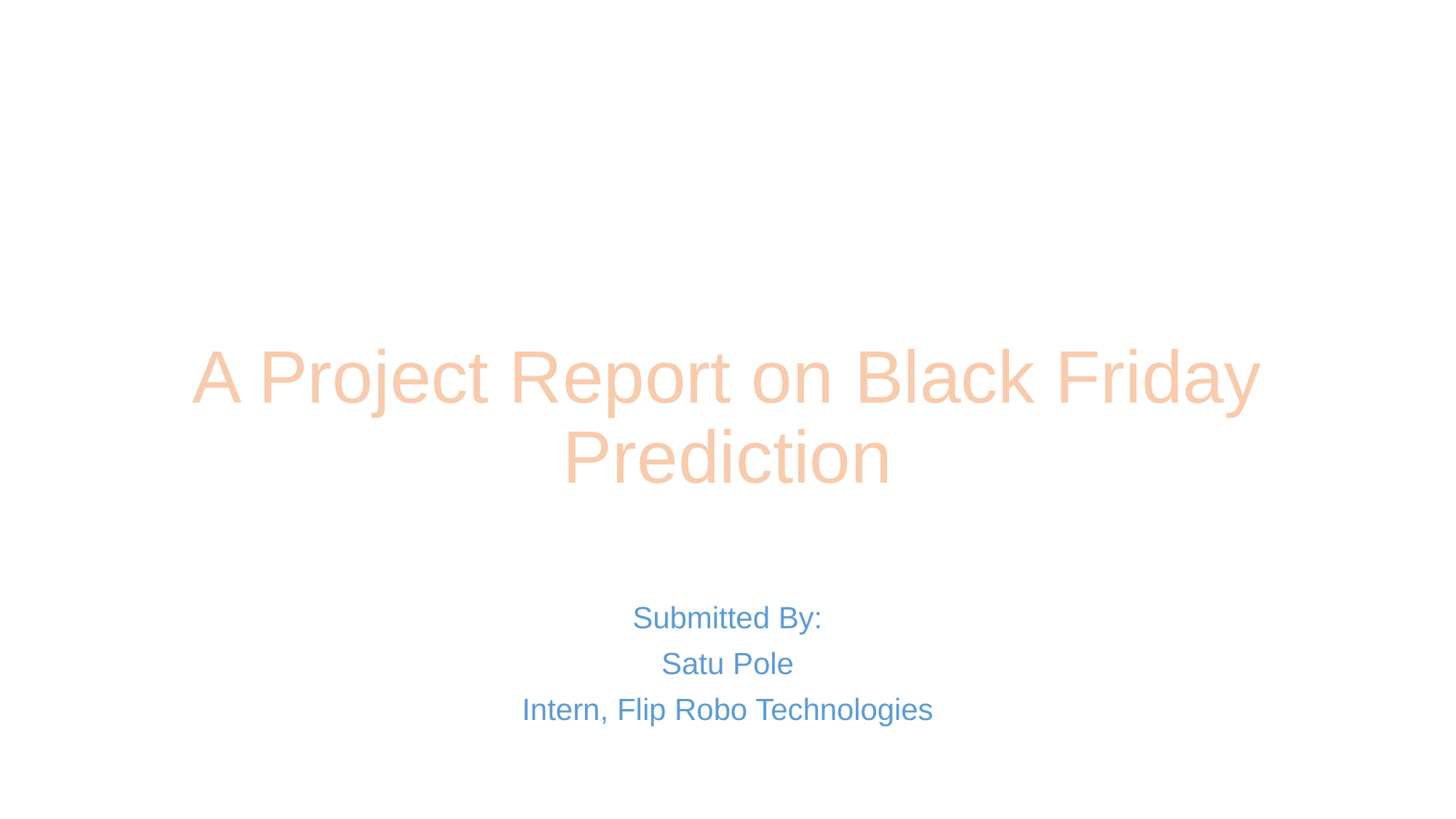

# A Project Report on Black Friday Prediction
Submitted By:
Satu Pole
Intern, Flip Robo Technologies